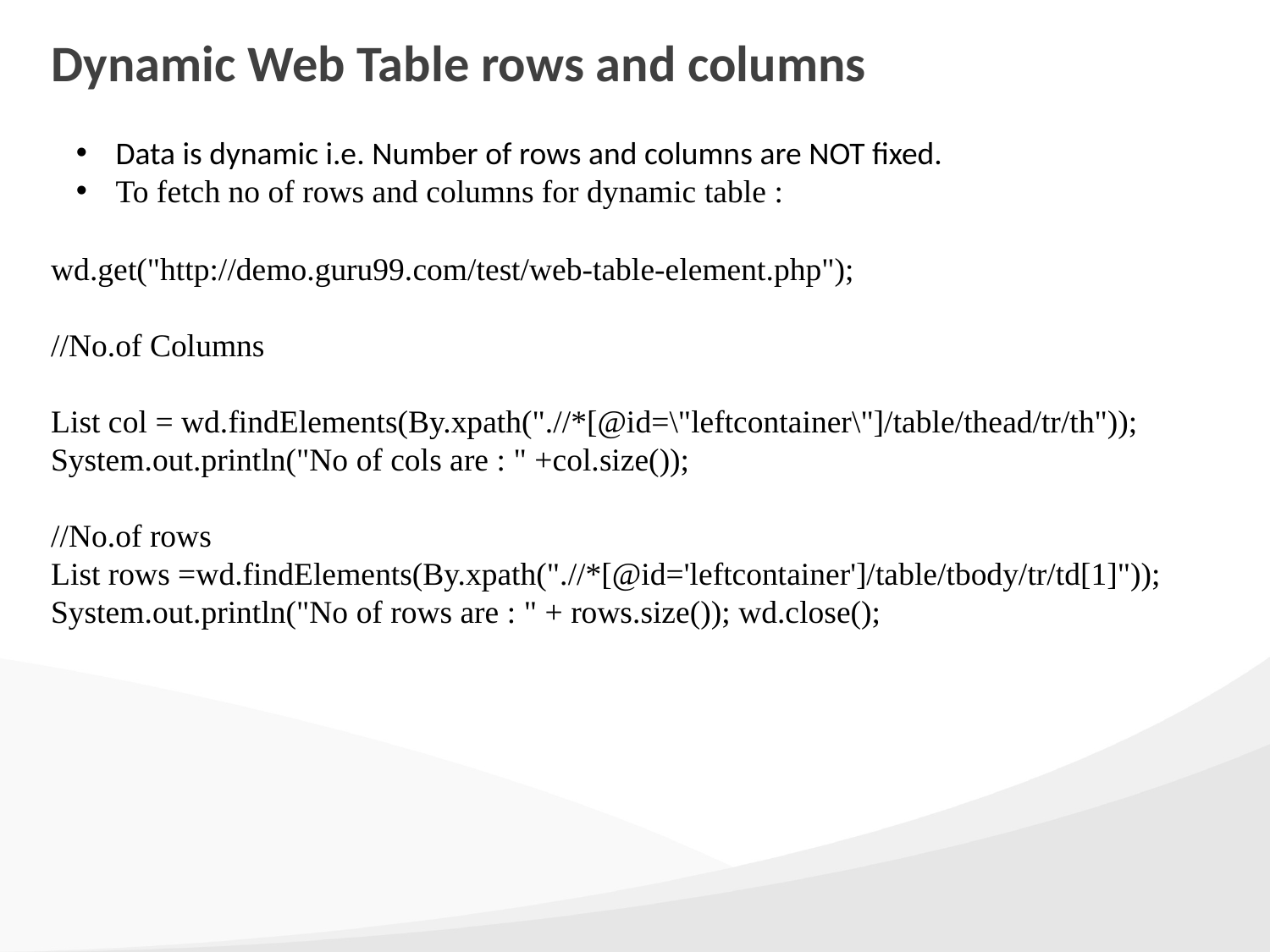

# Dynamic Web Table rows and columns
Data is dynamic i.e. Number of rows and columns are NOT fixed.
To fetch no of rows and columns for dynamic table :
wd.get("http://demo.guru99.com/test/web-table-element.php");

//No.of Columns

List col = wd.findElements(By.xpath(".//*[@id=\"leftcontainer\"]/table/thead/tr/th")); System.out.println("No of cols are : " +col.size());

//No.of rows
List rows =wd.findElements(By.xpath(".//*[@id='leftcontainer']/table/tbody/tr/td[1]")); System.out.println("No of rows are : " + rows.size()); wd.close();